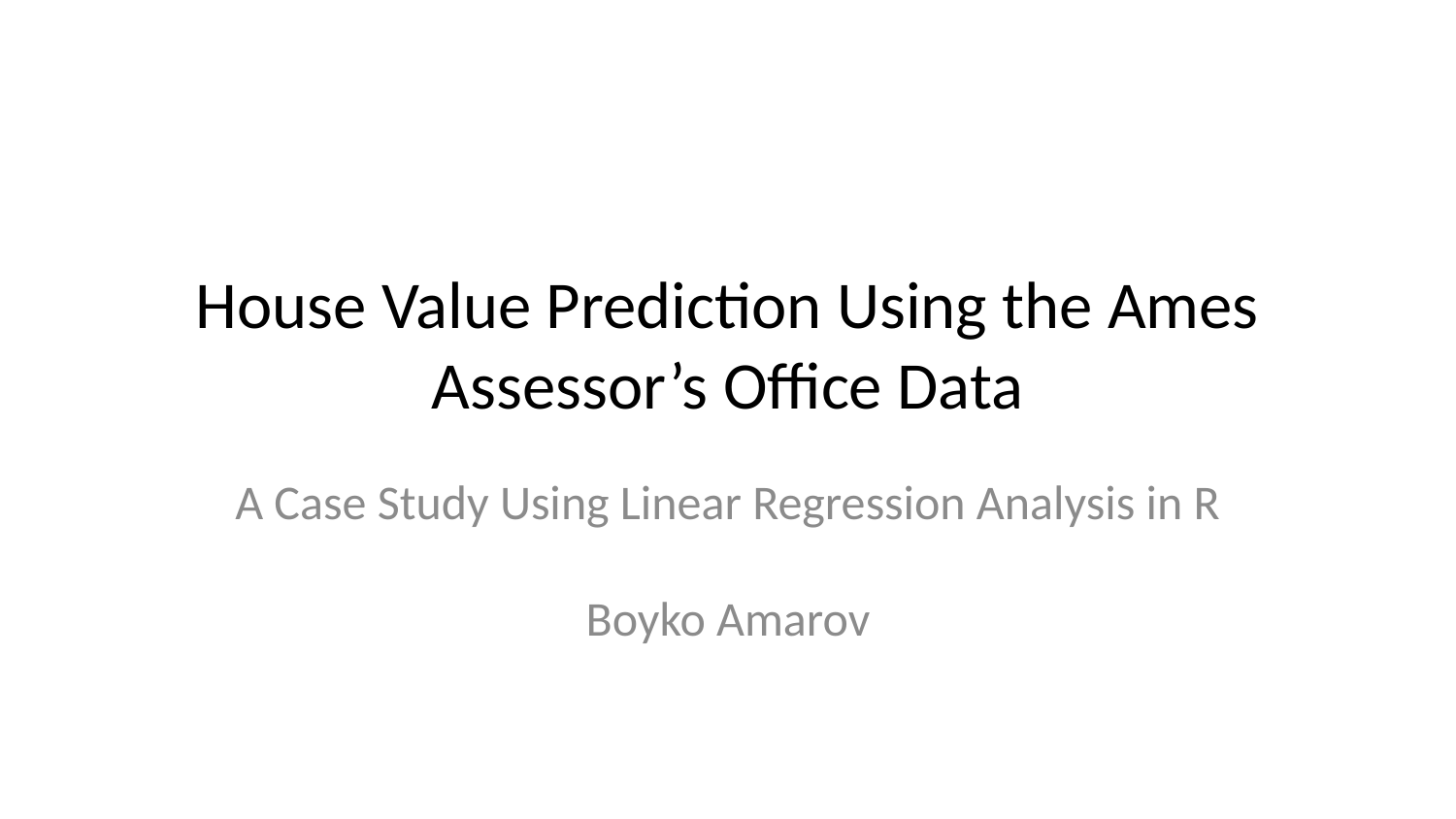

# House Value Prediction Using the Ames Assessor’s Office Data
A Case Study Using Linear Regression Analysis in R
Boyko Amarov